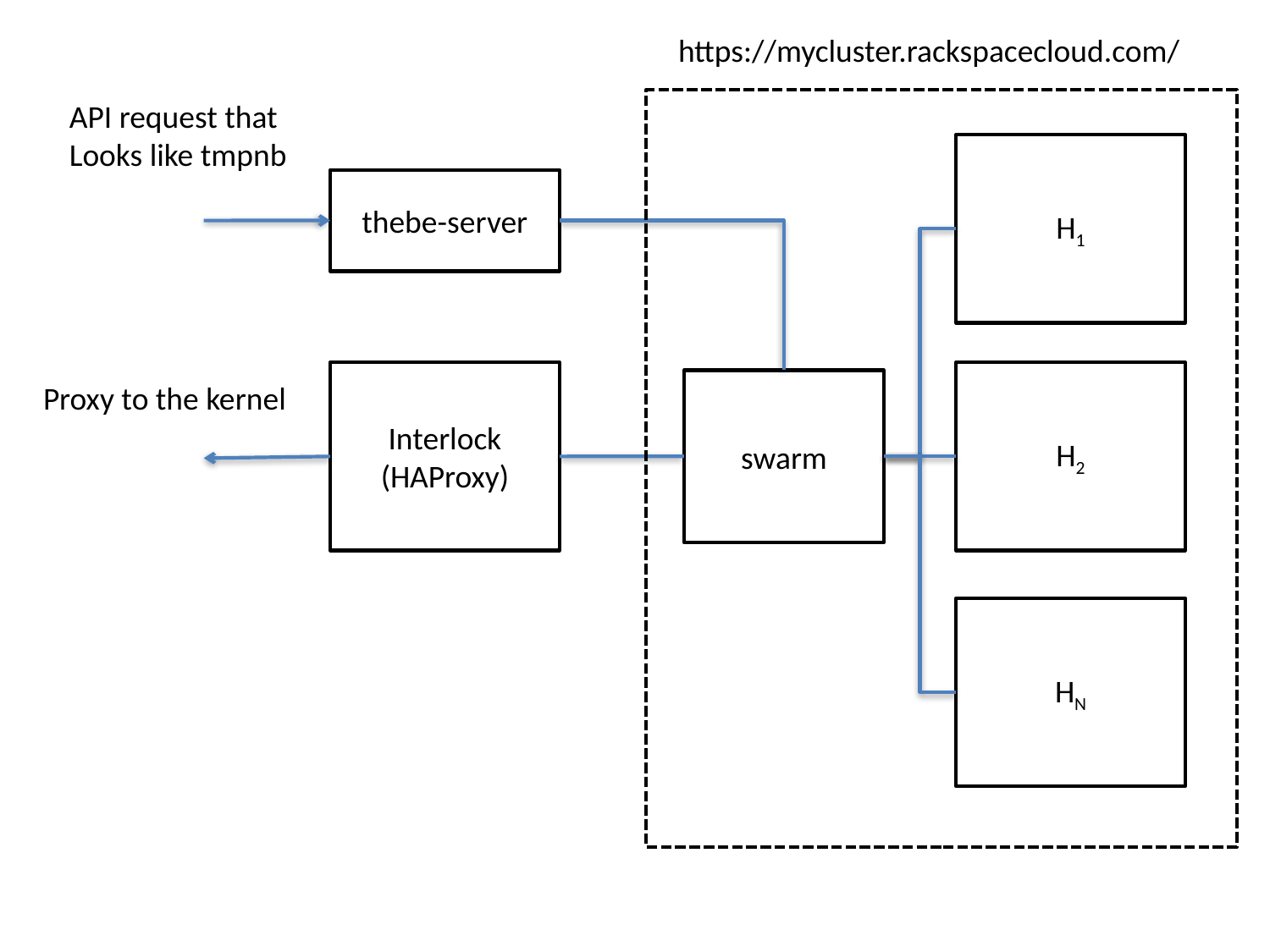

https://mycluster.rackspacecloud.com/
API request that
Looks like tmpnb

H1
thebe-server
Interlock
(HAProxy)
H2
swarm
Proxy to the kernel
HN